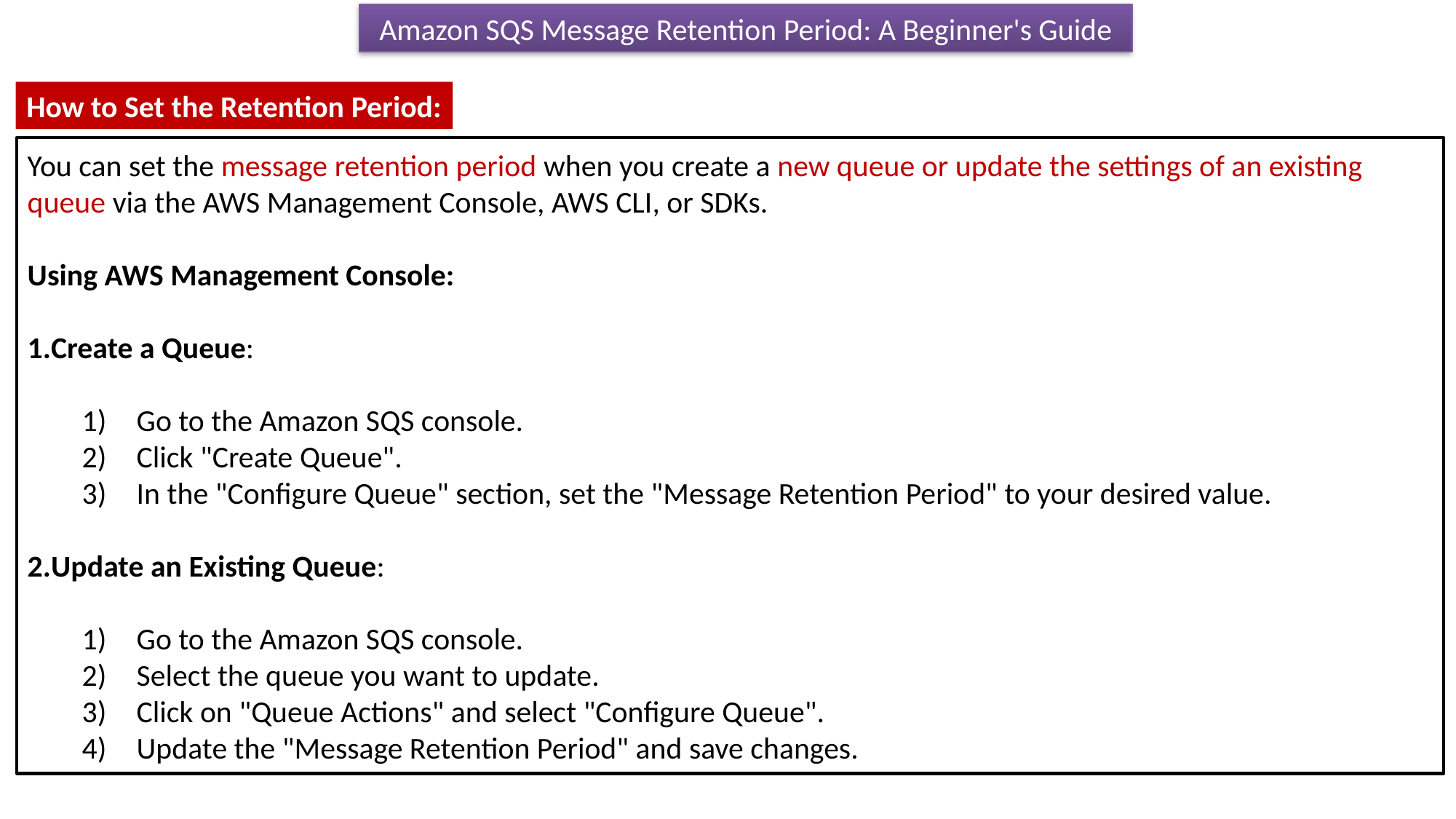

Amazon SQS Message Retention Period: A Beginner's Guide

How to Set the Retention Period:
You can set the message retention period when you create a new queue or update the settings of an existing queue via the AWS Management Console, AWS CLI, or SDKs.
Using AWS Management Console:
Create a Queue:
Go to the Amazon SQS console.
Click "Create Queue".
In the "Configure Queue" section, set the "Message Retention Period" to your desired value.
Update an Existing Queue:
Go to the Amazon SQS console.
Select the queue you want to update.
Click on "Queue Actions" and select "Configure Queue".
Update the "Message Retention Period" and save changes.